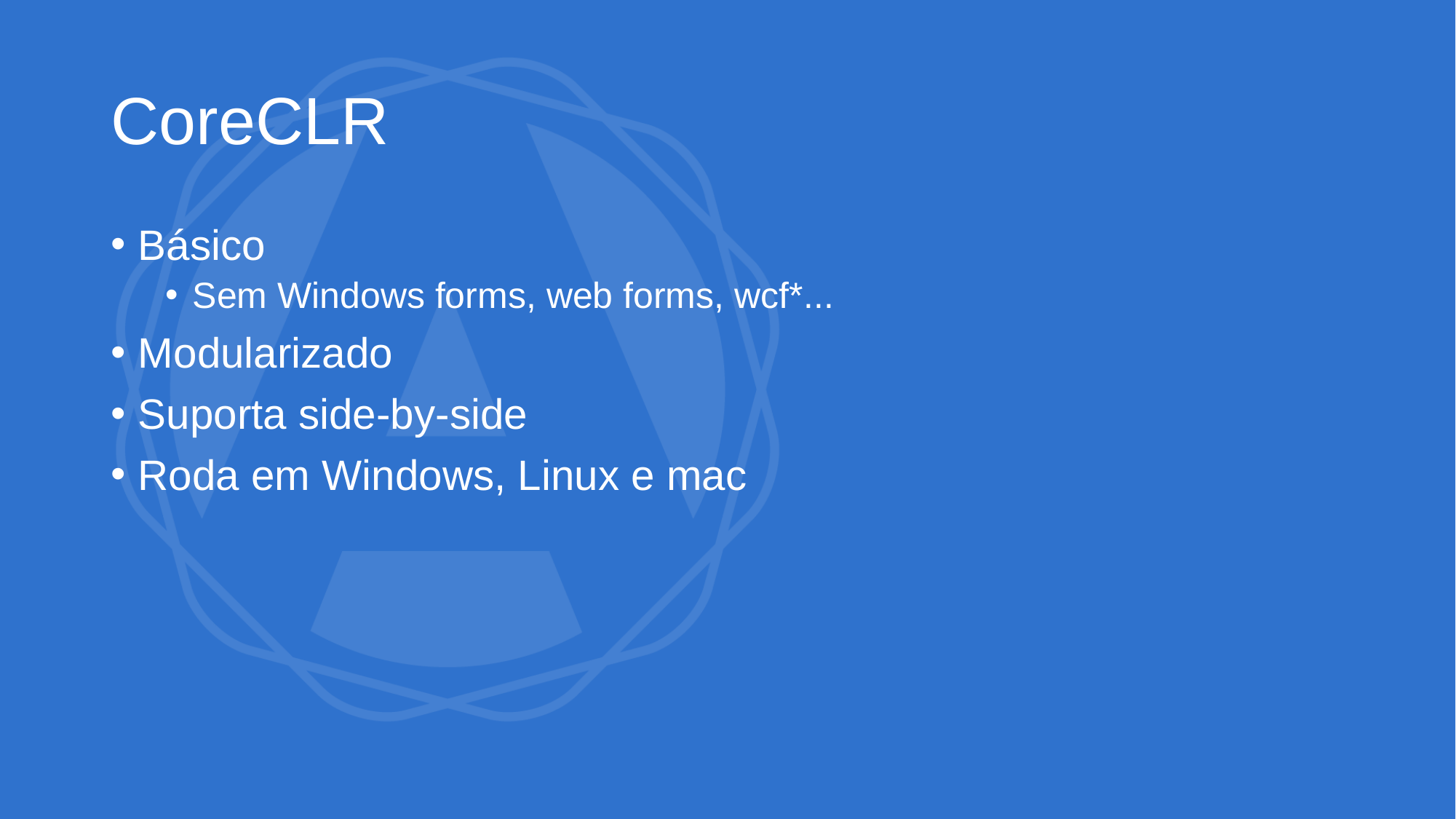

# CoreCLR
Básico
Sem Windows forms, web forms, wcf*...
Modularizado
Suporta side-by-side
Roda em Windows, Linux e mac